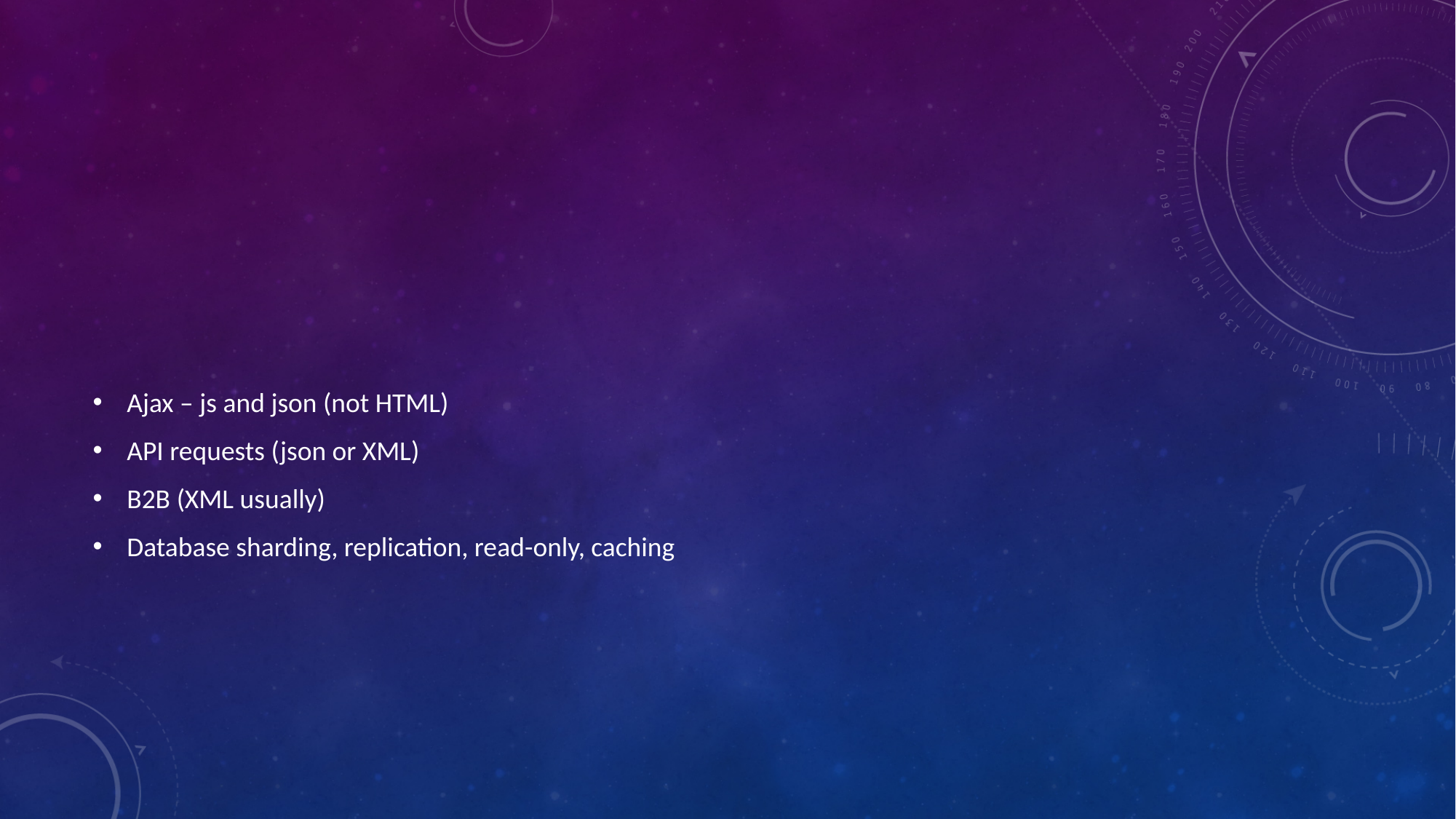

#
Ajax – js and json (not HTML)
API requests (json or XML)
B2B (XML usually)
Database sharding, replication, read-only, caching